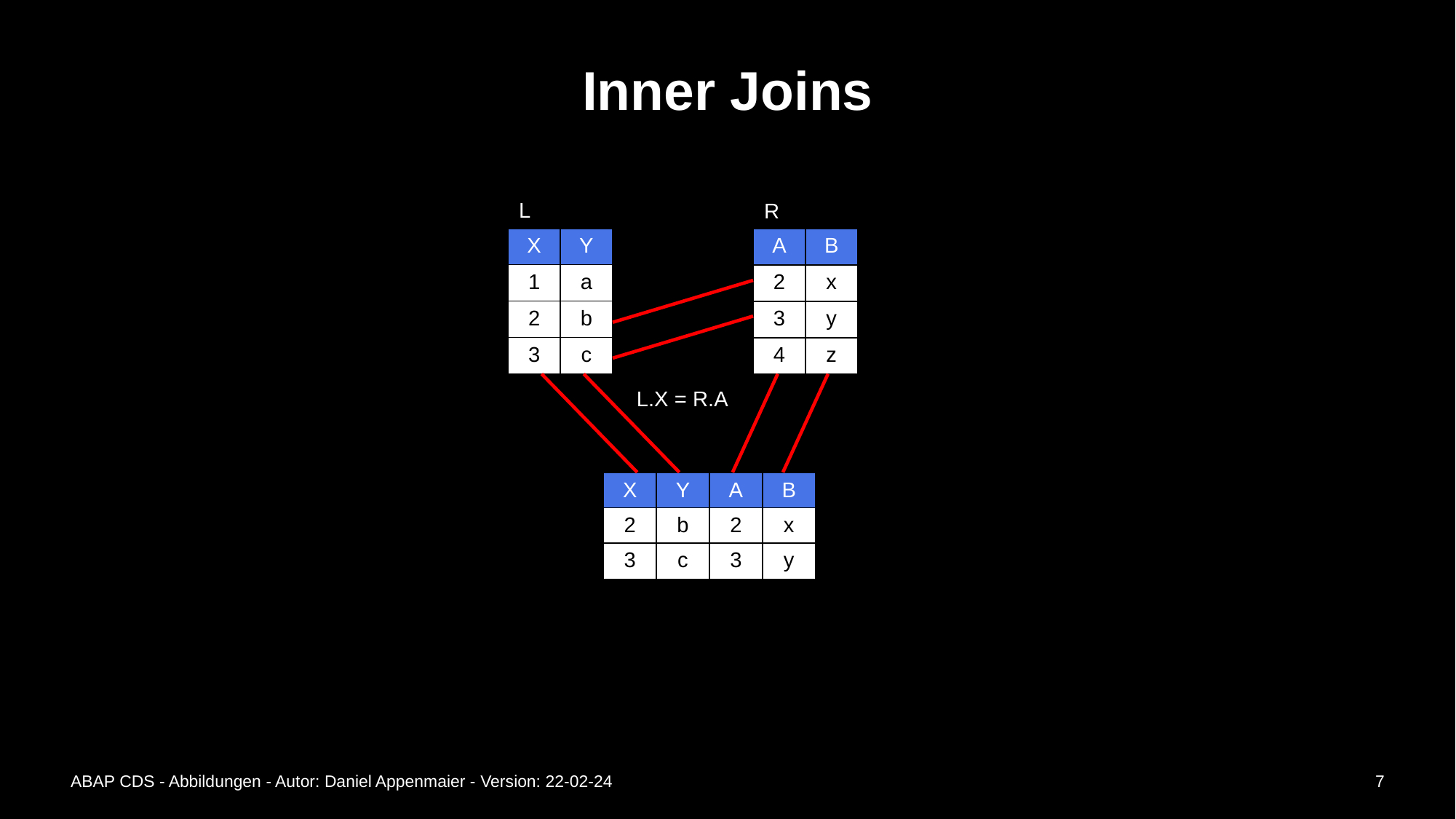

# Inner Joins
L
R
| X | Y |
| --- | --- |
| 1 | a |
| 2 | b |
| 3 | c |
| A | B |
| --- | --- |
| 2 | x |
| 3 | y |
| 4 | z |
L.X = R.A
| X | Y | A | B |
| --- | --- | --- | --- |
| 2 | b | 2 | x |
| --- | --- | --- | --- |
| 3 | c | 3 | y |
| --- | --- | --- | --- |
ABAP CDS - Abbildungen - Autor: Daniel Appenmaier - Version: 22-02-24
7